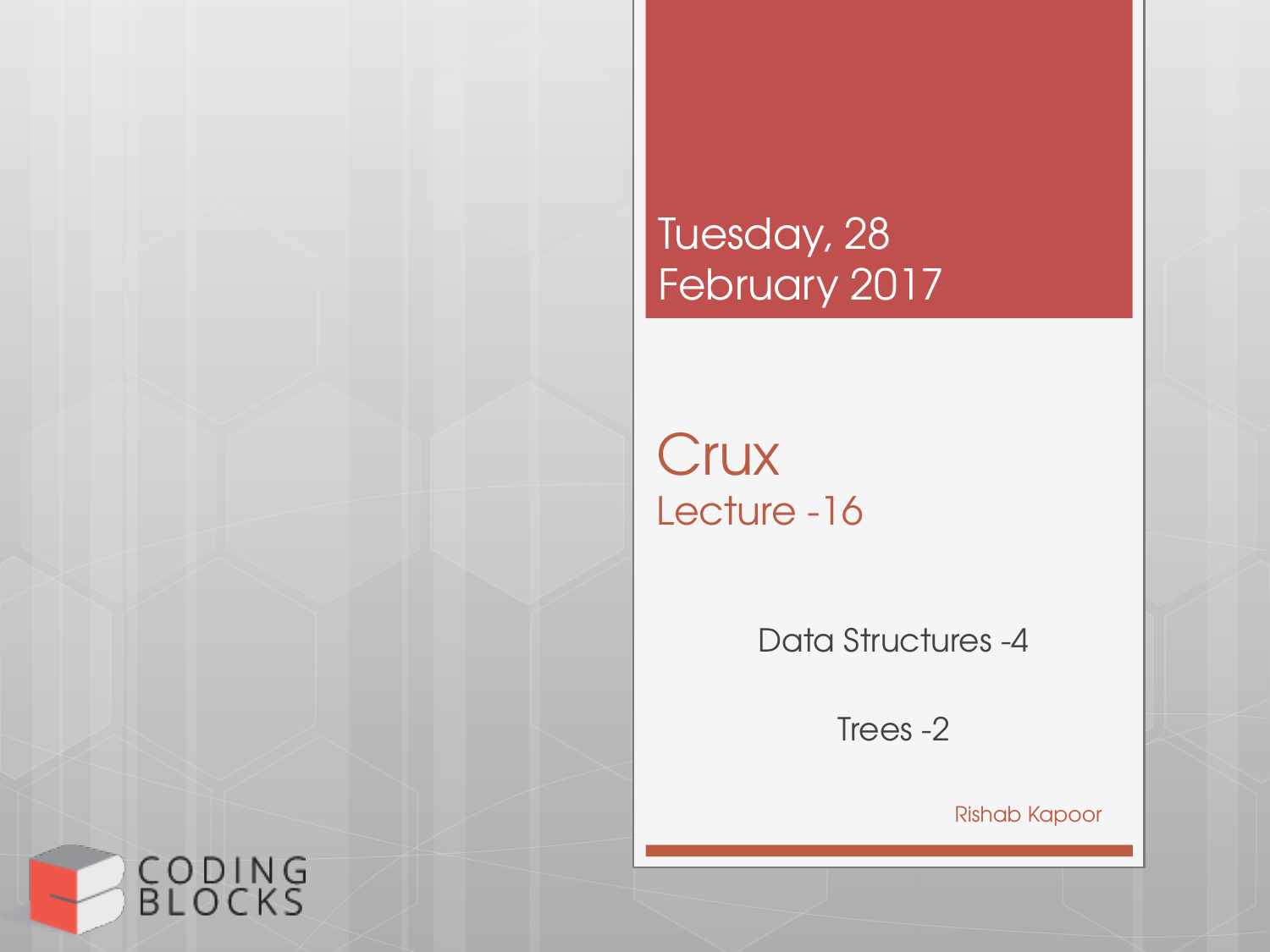

Tuesday, 28 February 2017
# Crux Lecture -16
Data Structures -4

Trees -2
Rishab Kapoor